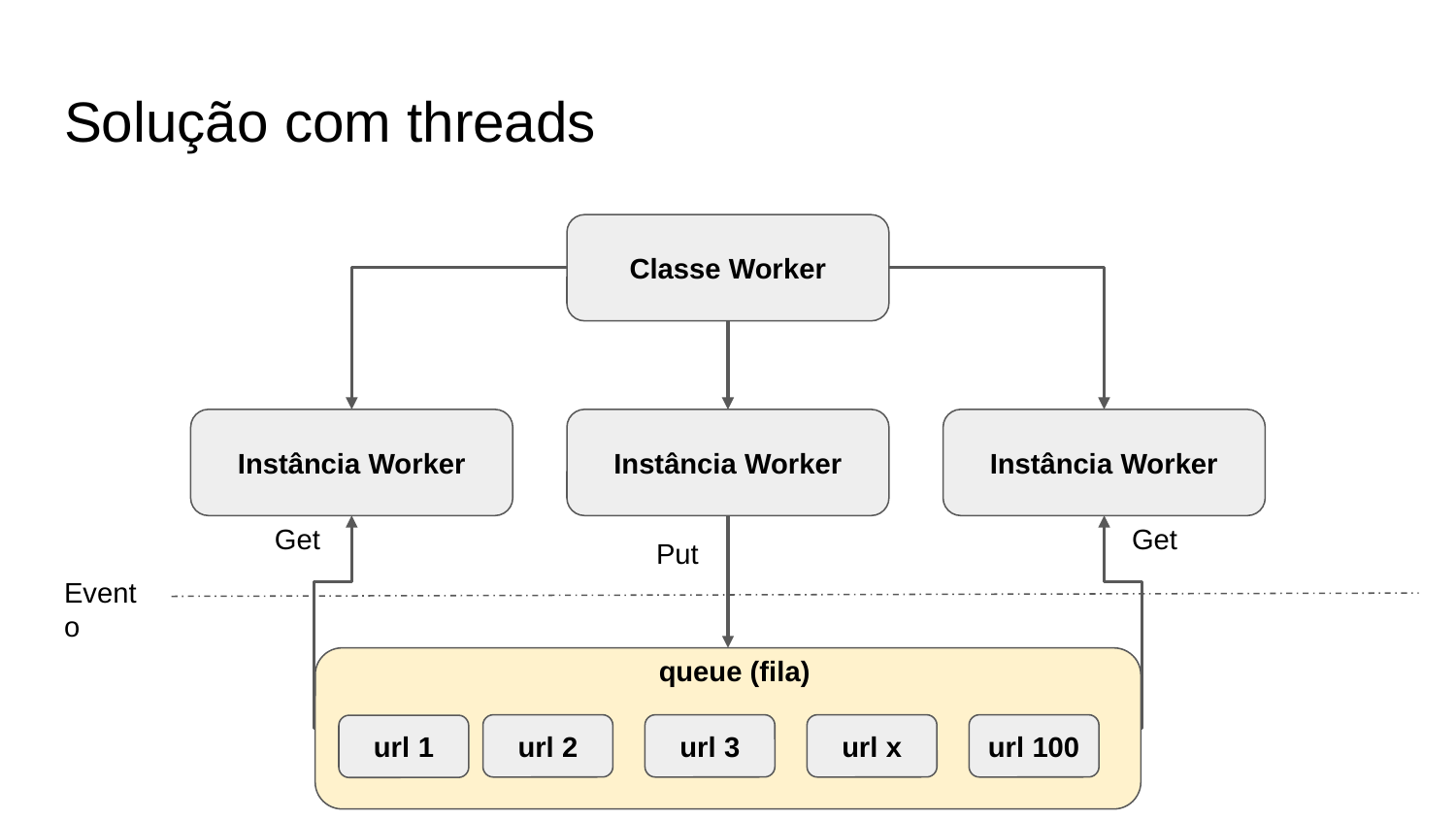

# Solução com threads
Classe Worker
Instância Worker
Instância Worker
Instância Worker
Get
Get
Put
Evento
queue (fila)

url 2
url 3
url x
url 100
url 1